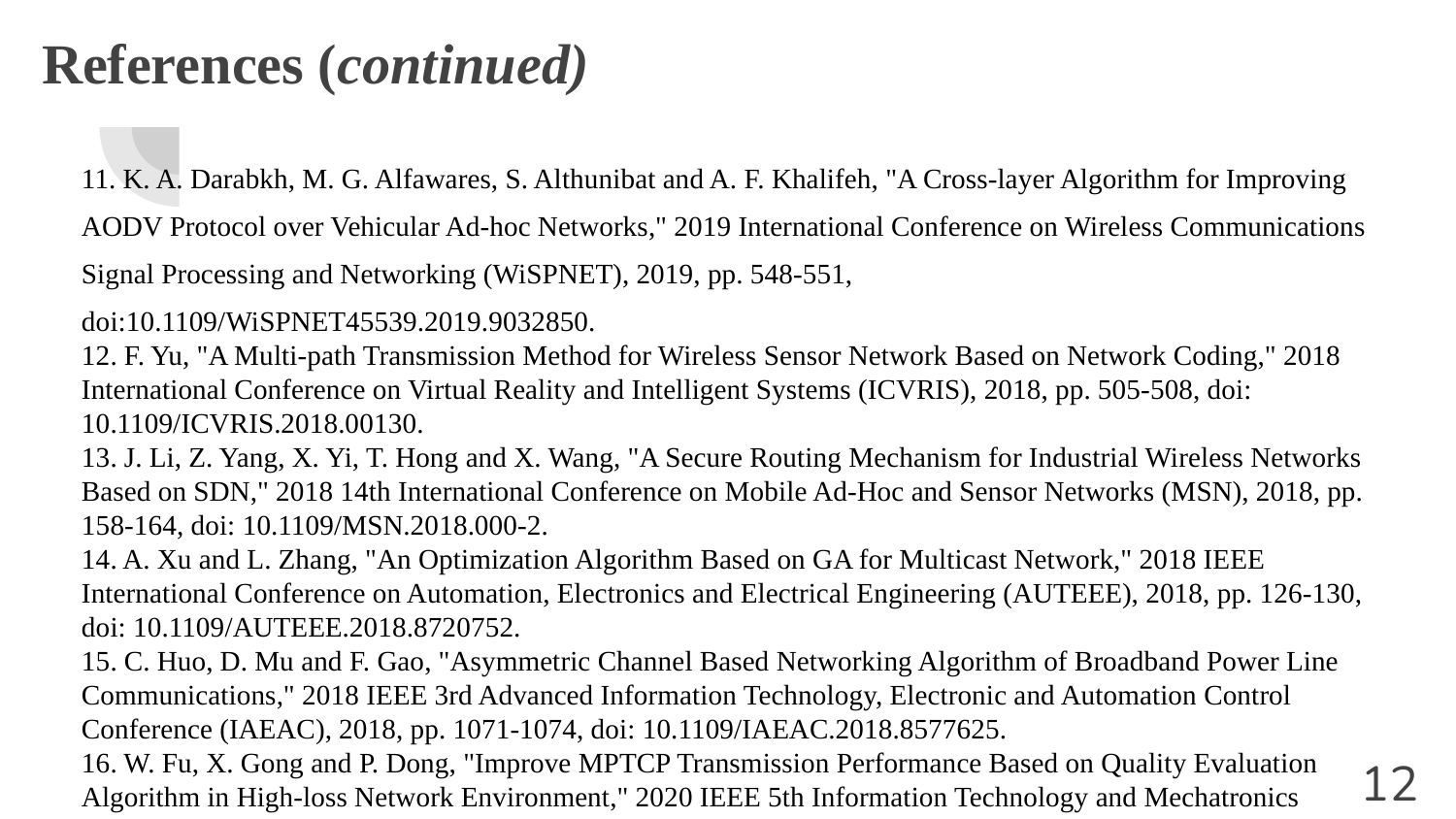

# References (continued)
11. K. A. Darabkh, M. G. Alfawares, S. Althunibat and A. F. Khalifeh, "A Cross-layer Algorithm for Improving AODV Protocol over Vehicular Ad-hoc Networks," 2019 International Conference on Wireless Communications Signal Processing and Networking (WiSPNET), 2019, pp. 548-551, doi:10.1109/WiSPNET45539.2019.9032850.
12. F. Yu, "A Multi-path Transmission Method for Wireless Sensor Network Based on Network Coding," 2018 International Conference on Virtual Reality and Intelligent Systems (ICVRIS), 2018, pp. 505-508, doi: 10.1109/ICVRIS.2018.00130.
13. J. Li, Z. Yang, X. Yi, T. Hong and X. Wang, "A Secure Routing Mechanism for Industrial Wireless Networks Based on SDN," 2018 14th International Conference on Mobile Ad-Hoc and Sensor Networks (MSN), 2018, pp. 158-164, doi: 10.1109/MSN.2018.000-2.
14. A. Xu and L. Zhang, "An Optimization Algorithm Based on GA for Multicast Network," 2018 IEEE International Conference on Automation, Electronics and Electrical Engineering (AUTEEE), 2018, pp. 126-130, doi: 10.1109/AUTEEE.2018.8720752.
15. C. Huo, D. Mu and F. Gao, "Asymmetric Channel Based Networking Algorithm of Broadband Power Line Communications," 2018 IEEE 3rd Advanced Information Technology, Electronic and Automation Control Conference (IAEAC), 2018, pp. 1071-1074, doi: 10.1109/IAEAC.2018.8577625.
16. W. Fu, X. Gong and P. Dong, "Improve MPTCP Transmission Performance Based on Quality Evaluation Algorithm in High-loss Network Environment," 2020 IEEE 5th Information Technology and Mechatronics Engineering Conference (ITOEC), 2020, pp. 787-791, doi: 10.1109/ITOEC49072.2020.9141635.
12